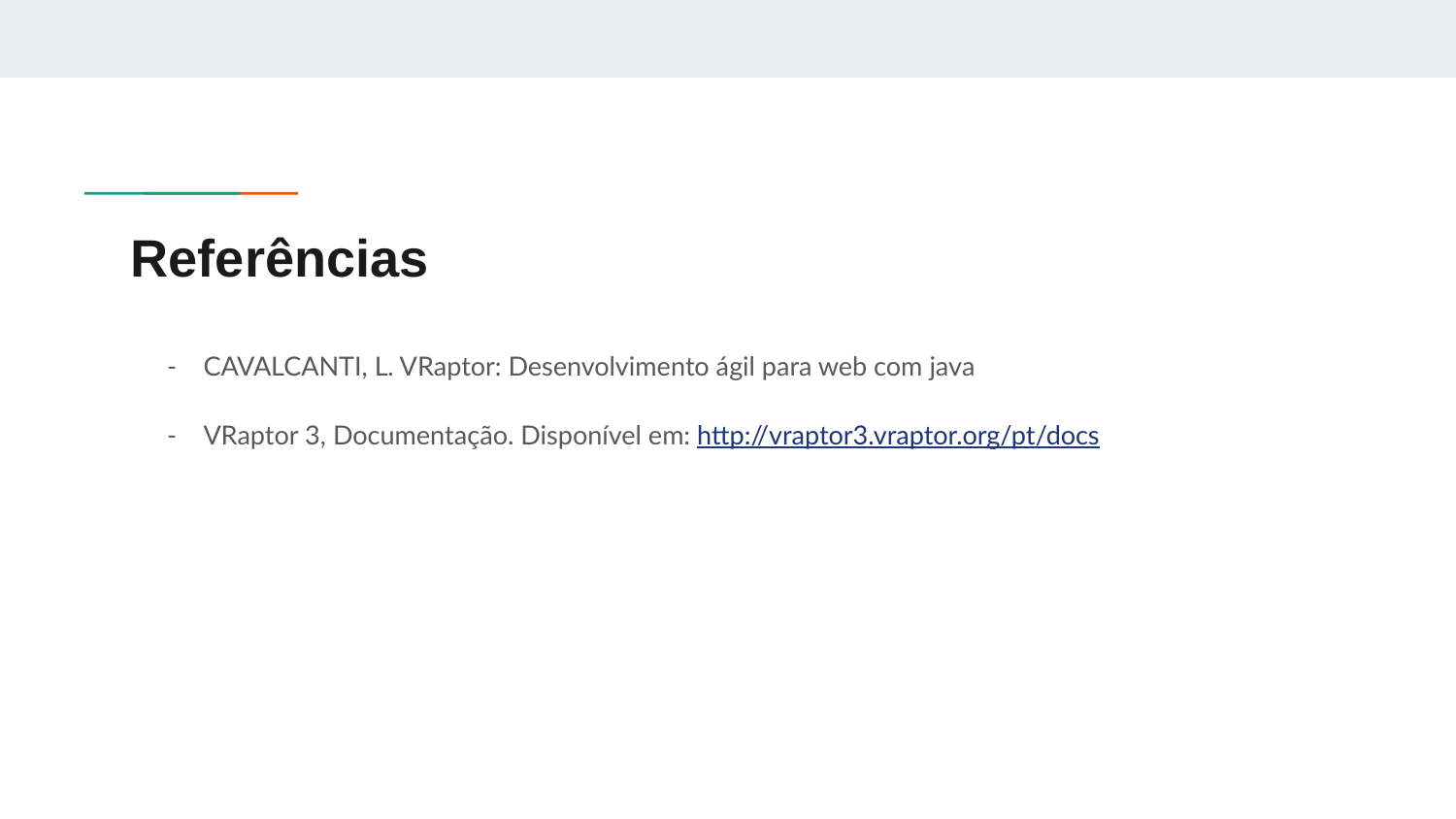

# Referências
CAVALCANTI, L. VRaptor: Desenvolvimento ágil para web com java
VRaptor 3, Documentação. Disponível em: http://vraptor3.vraptor.org/pt/docs